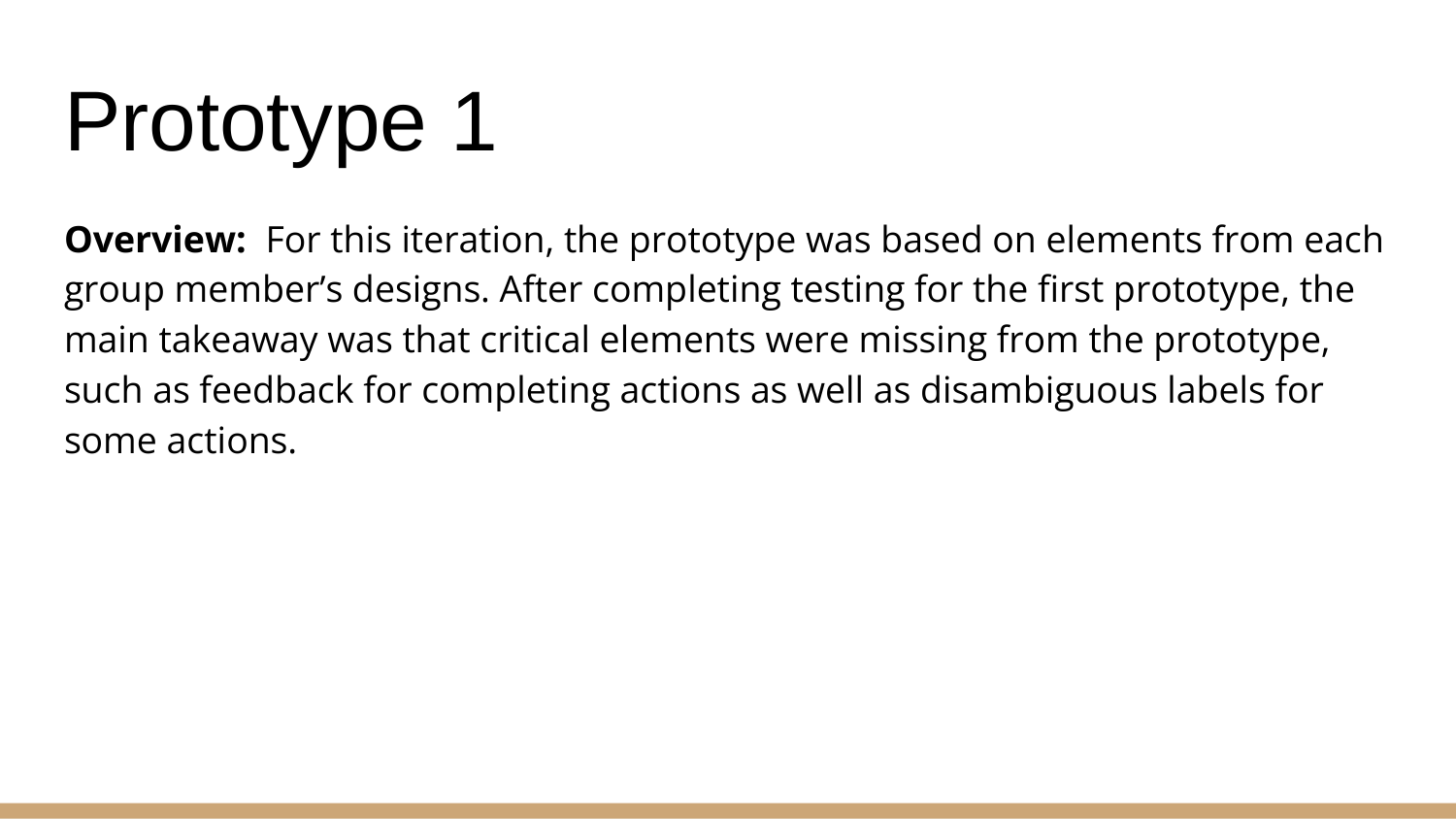

# Prototype 1
Overview:  For this iteration, the prototype was based on elements from each group member’s designs. After completing testing for the first prototype, the main takeaway was that critical elements were missing from the prototype, such as feedback for completing actions as well as disambiguous labels for some actions.